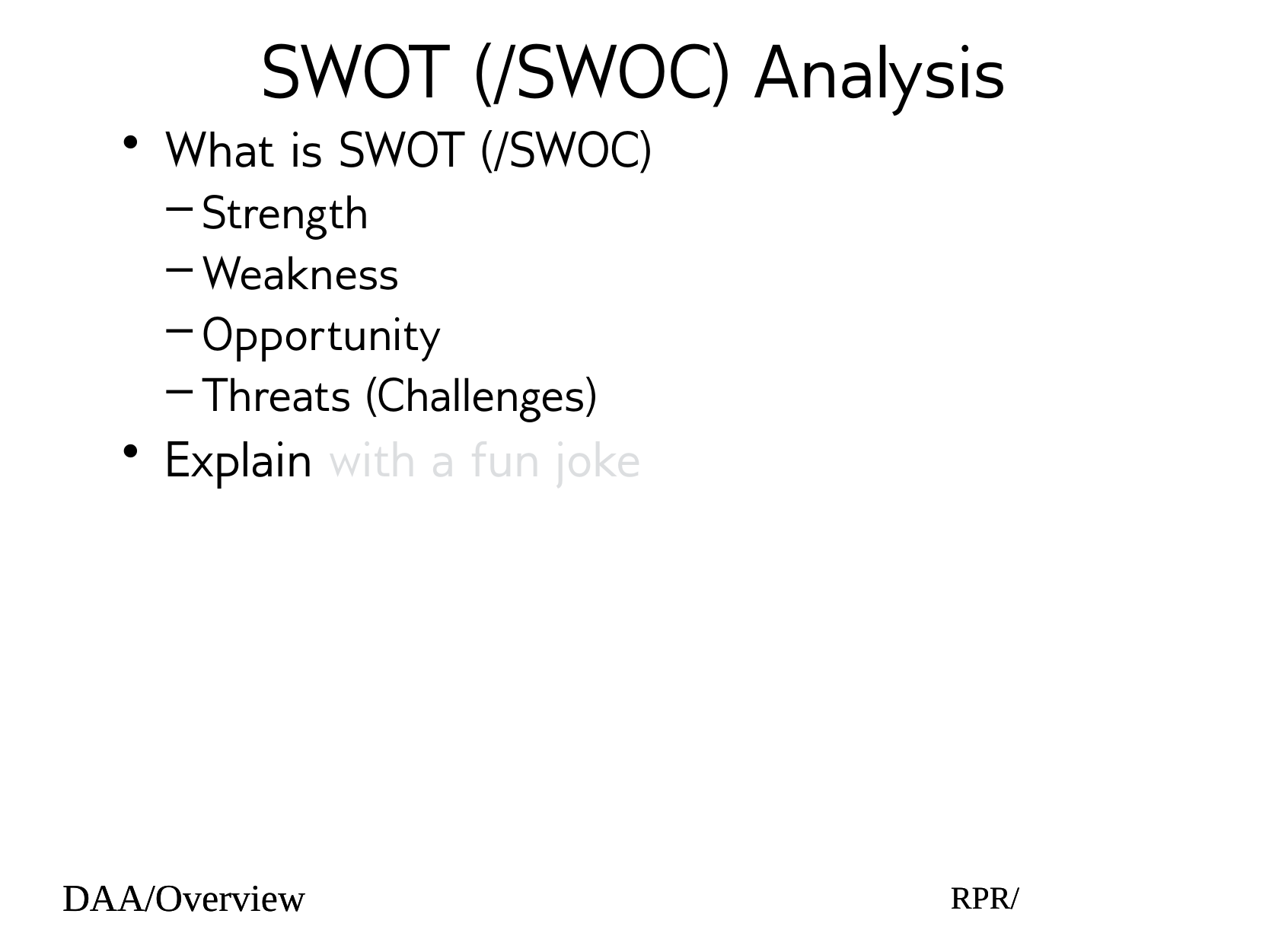

# SWOT (/SWOC) Analysis
What is SWOT (/SWOC)
Strength
Weakness
Opportunity
Threats (Challenges)
Explain with a fun joke
DAA/Overview
RPR/
14